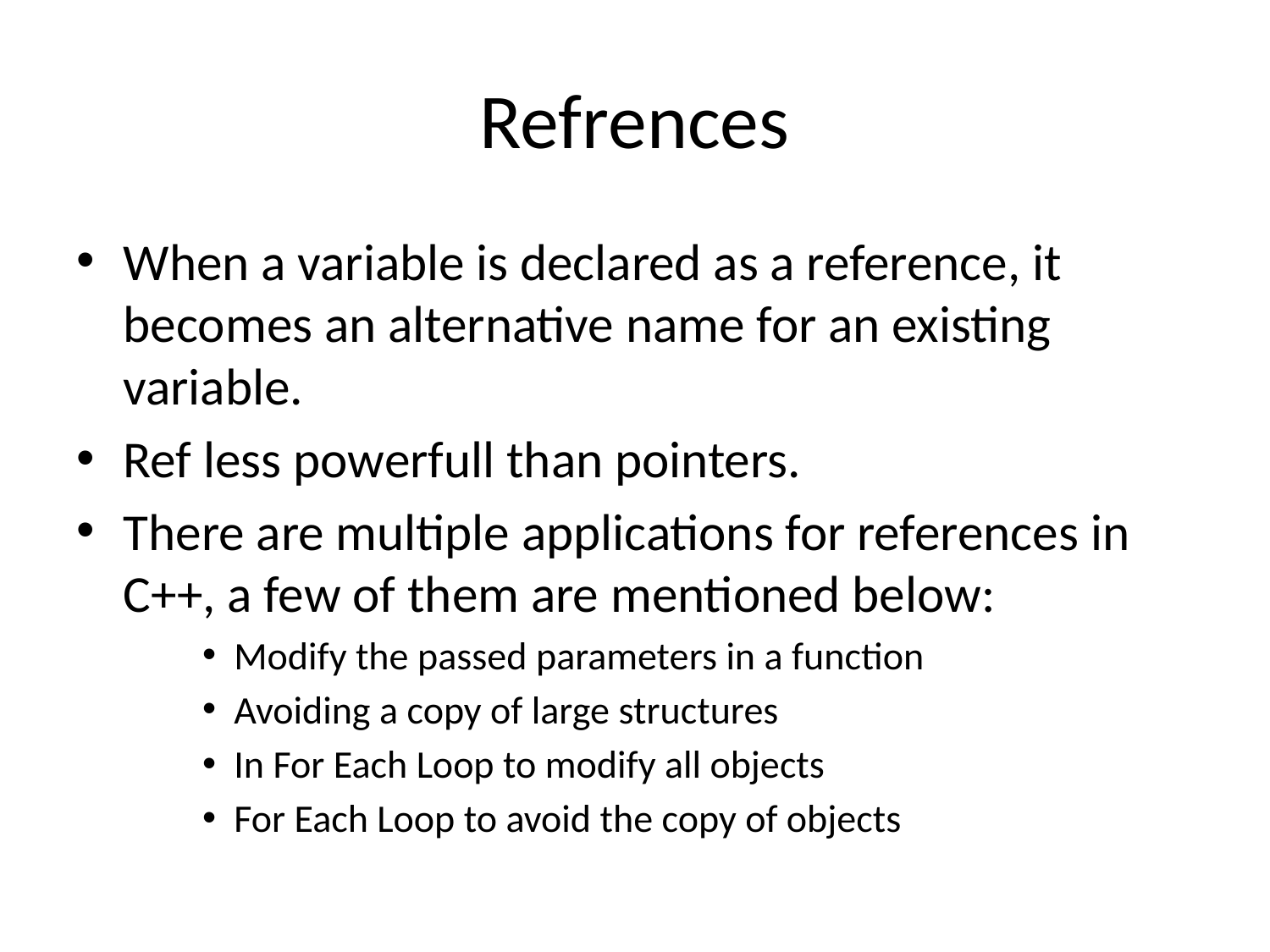

# Refrences
When a variable is declared as a reference, it becomes an alternative name for an existing variable.
Ref less powerfull than pointers.
There are multiple applications for references in C++, a few of them are mentioned below:
Modify the passed parameters in a function
Avoiding a copy of large structures
In For Each Loop to modify all objects
For Each Loop to avoid the copy of objects